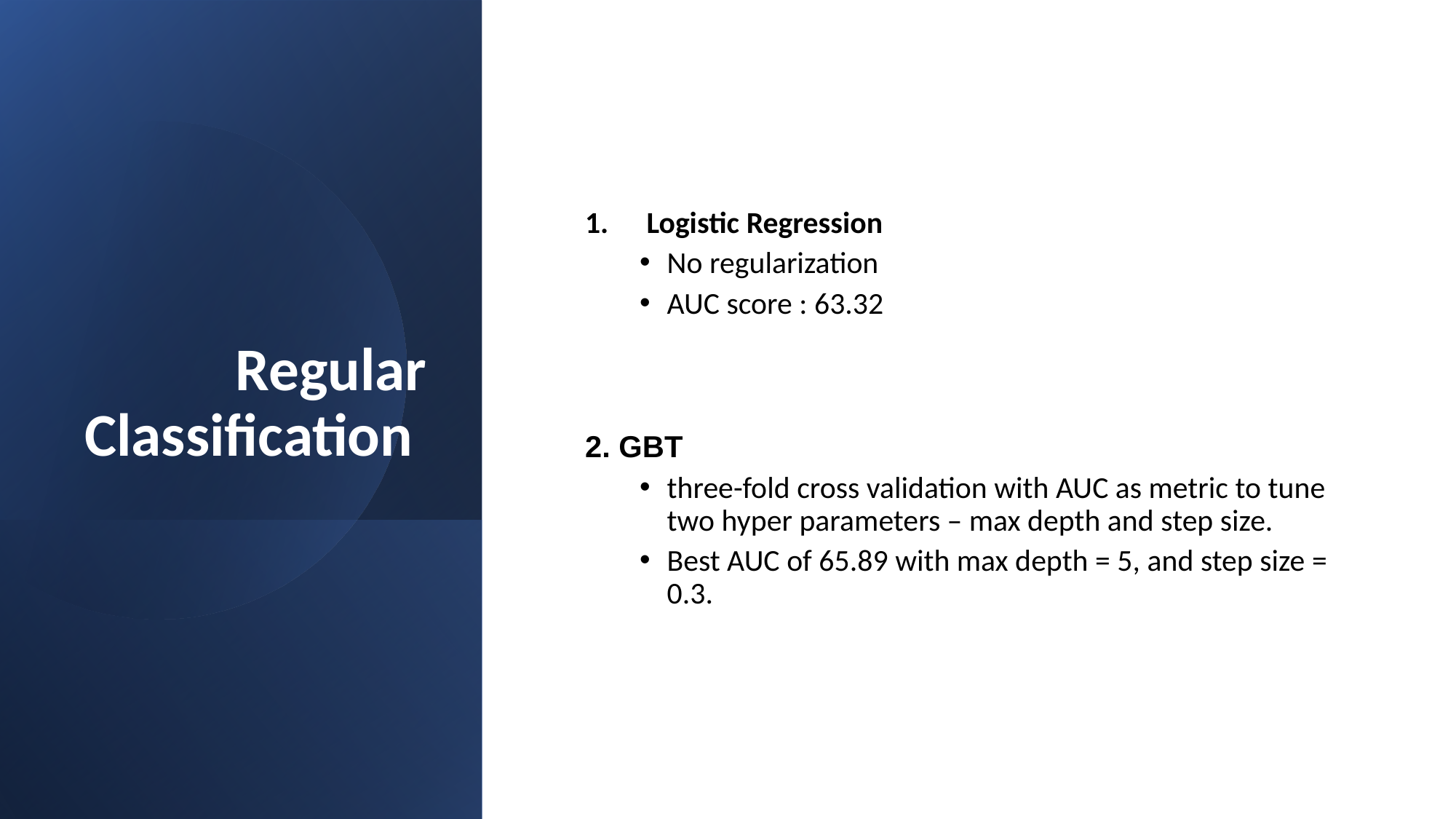

# Regular Classification
Logistic Regression
No regularization
AUC score : 63.32

2. GBT
three-fold cross validation with AUC as metric to tune two hyper parameters – max depth and step size.
Best AUC of 65.89 with max depth = 5, and step size = 0.3.